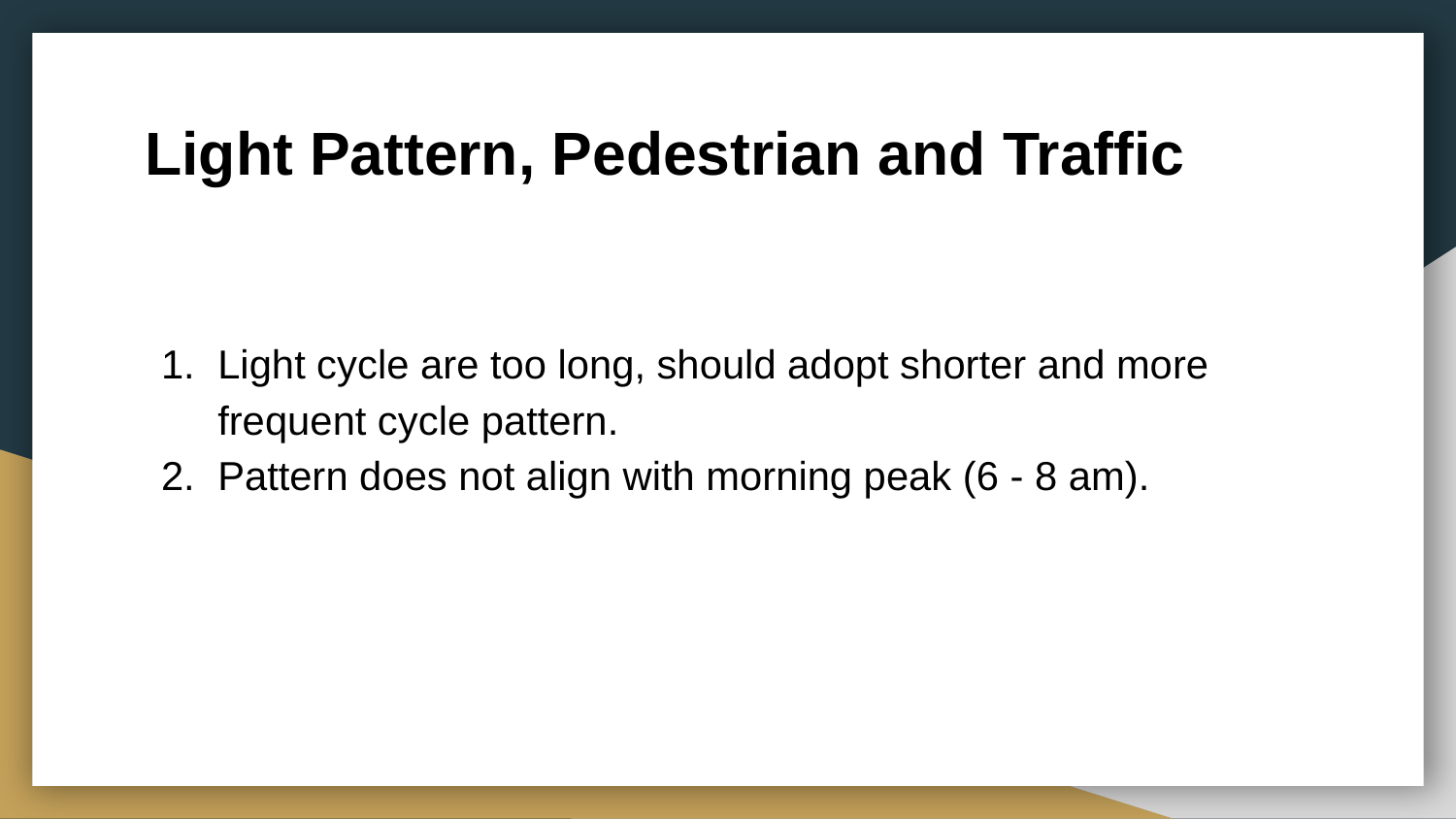

# Light Pattern, Pedestrian and Traffic

Light cycle are too long, should adopt shorter and more frequent cycle pattern.
Pattern does not align with morning peak (6 - 8 am).